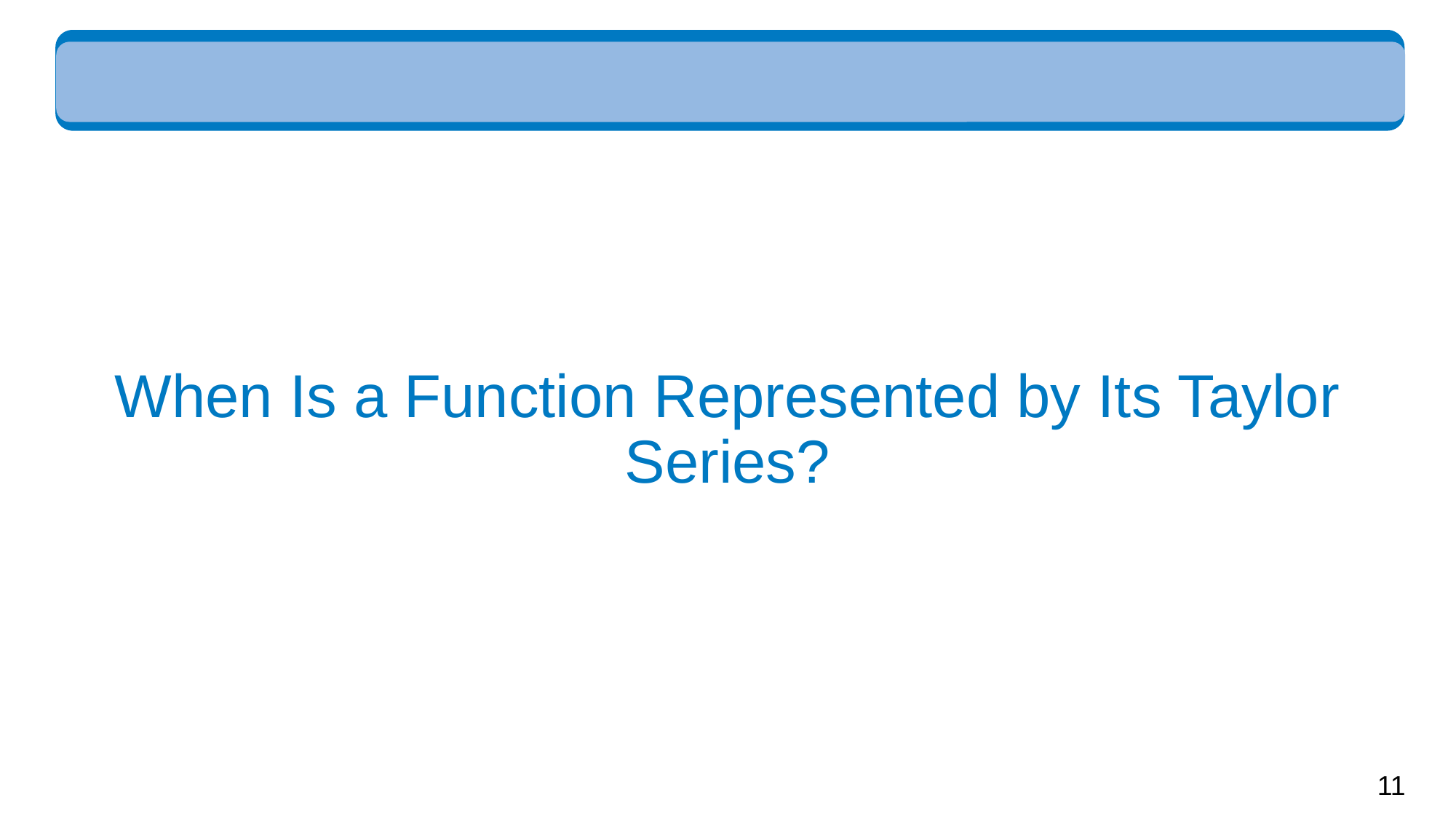

# When Is a Function Represented by Its Taylor Series?